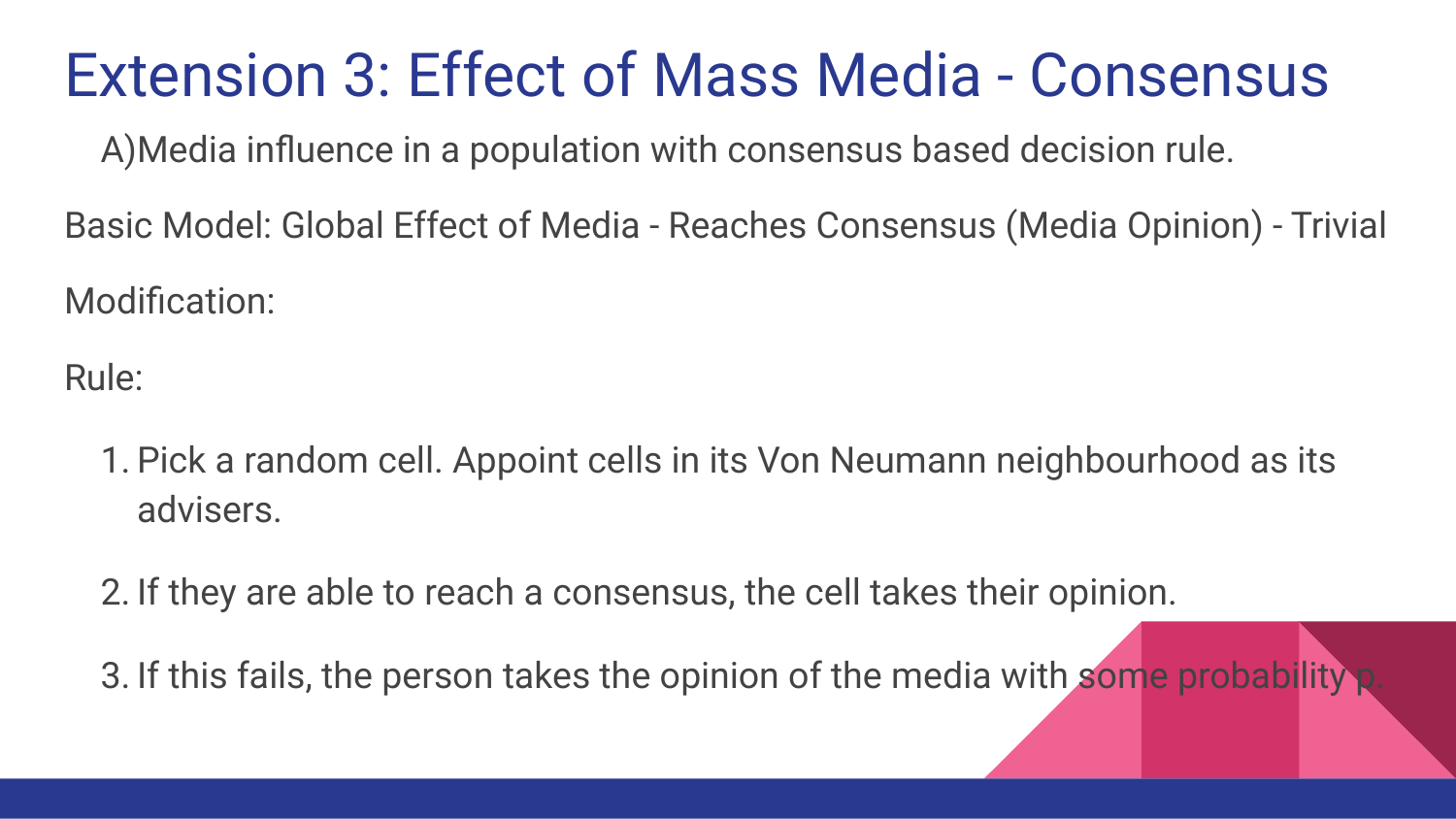

# Extension 3: Effect of Mass Media - Consensus

Media influence in a population with consensus based decision rule.
Basic Model: Global Effect of Media - Reaches Consensus (Media Opinion) - Trivial
Modification:
Rule:
Pick a random cell. Appoint cells in its Von Neumann neighbourhood as its advisers.
If they are able to reach a consensus, the cell takes their opinion.
If this fails, the person takes the opinion of the media with some probability p.